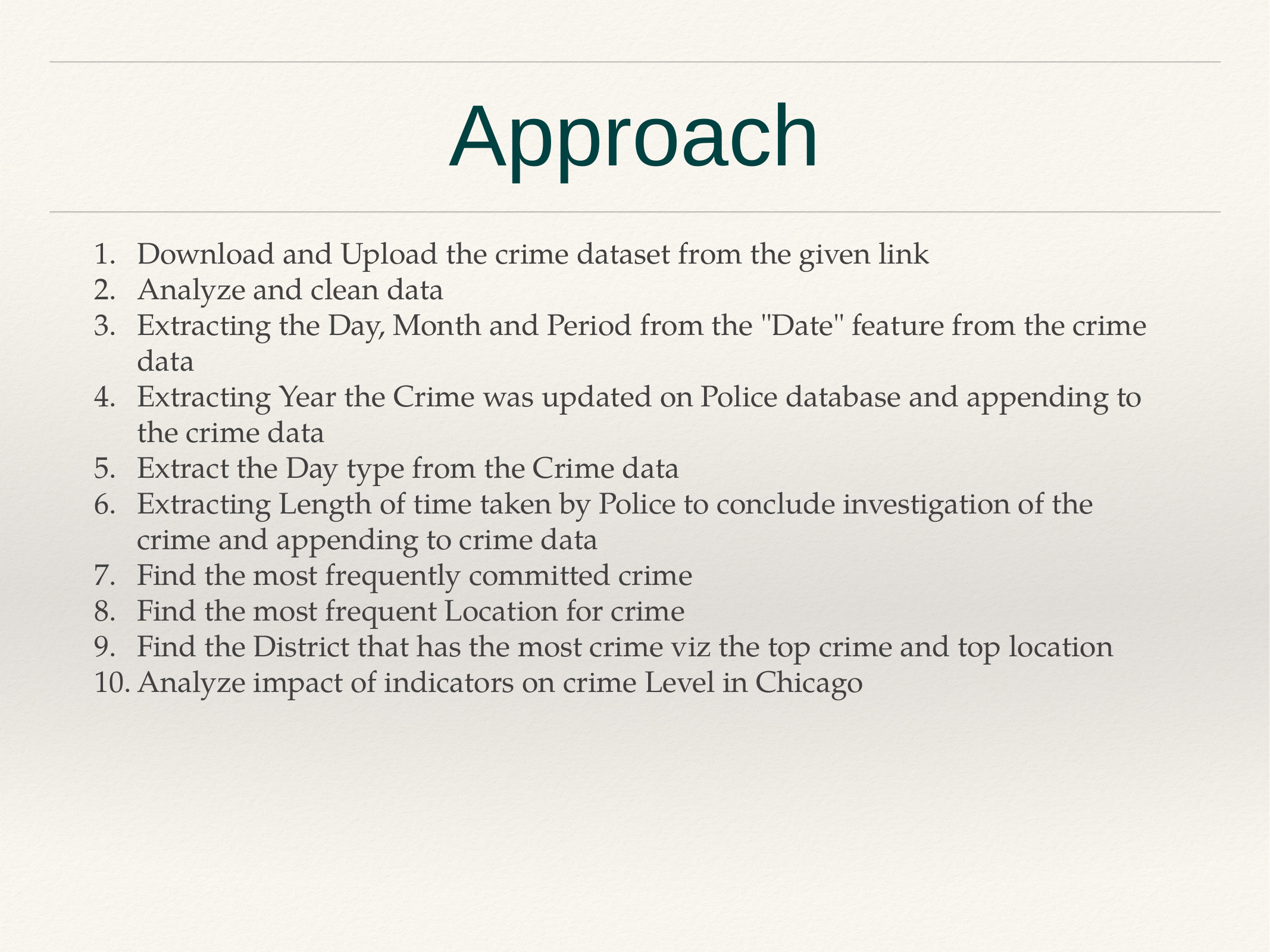

# Approach
Download and Upload the crime dataset from the given link
Analyze and clean data
Extracting the Day, Month and Period from the "Date" feature from the crime data
Extracting Year the Crime was updated on Police database and appending to the crime data
Extract the Day type from the Crime data
Extracting Length of time taken by Police to conclude investigation of the crime and appending to crime data
Find the most frequently committed crime
Find the most frequent Location for crime
Find the District that has the most crime viz the top crime and top location
Analyze impact of indicators on crime Level in Chicago